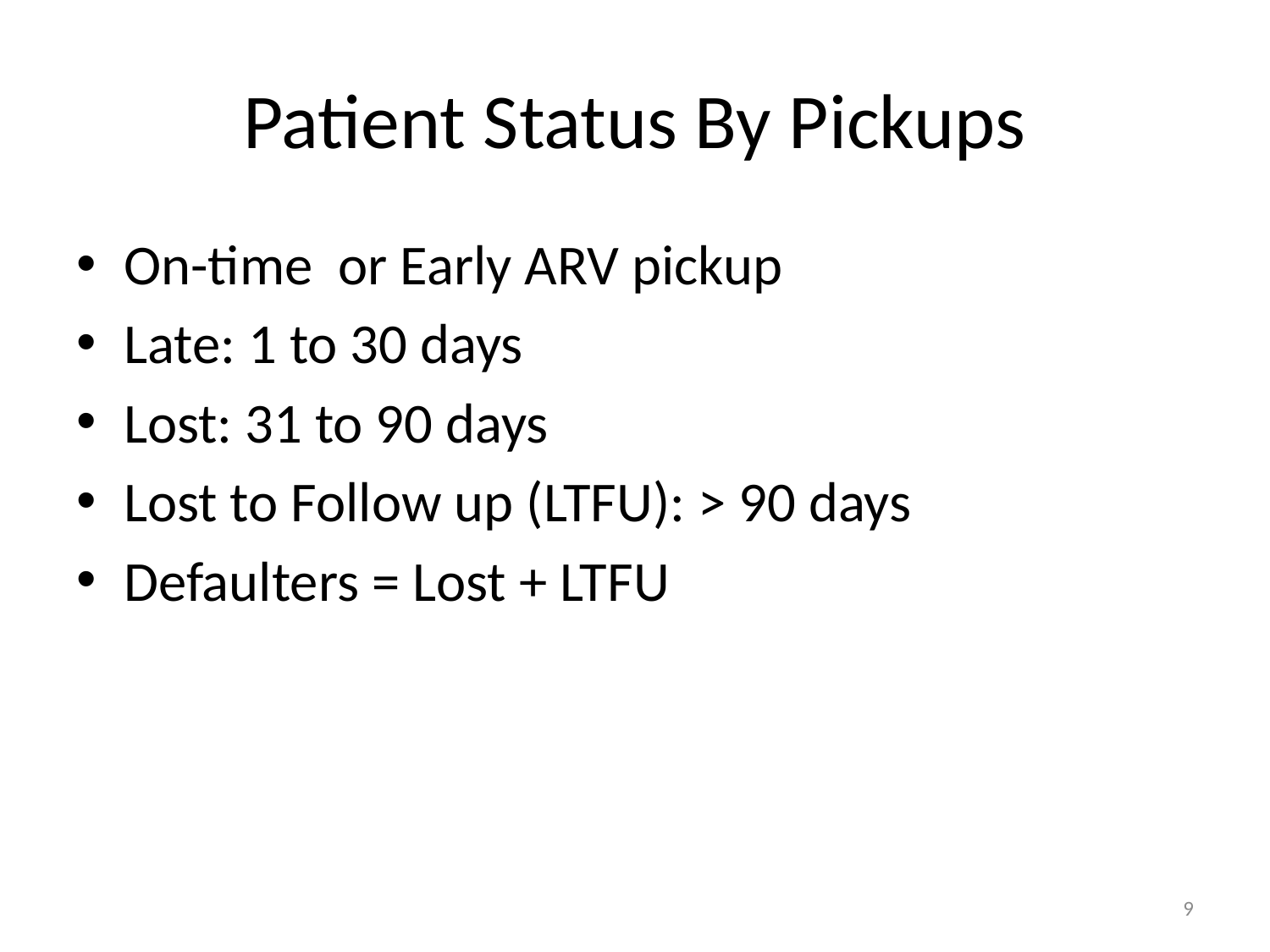

# Patient Status By Pickups
On-time  or Early ARV pickup
Late: 1 to 30 days
Lost: 31 to 90 days
Lost to Follow up (LTFU): > 90 days
Defaulters = Lost + LTFU

9